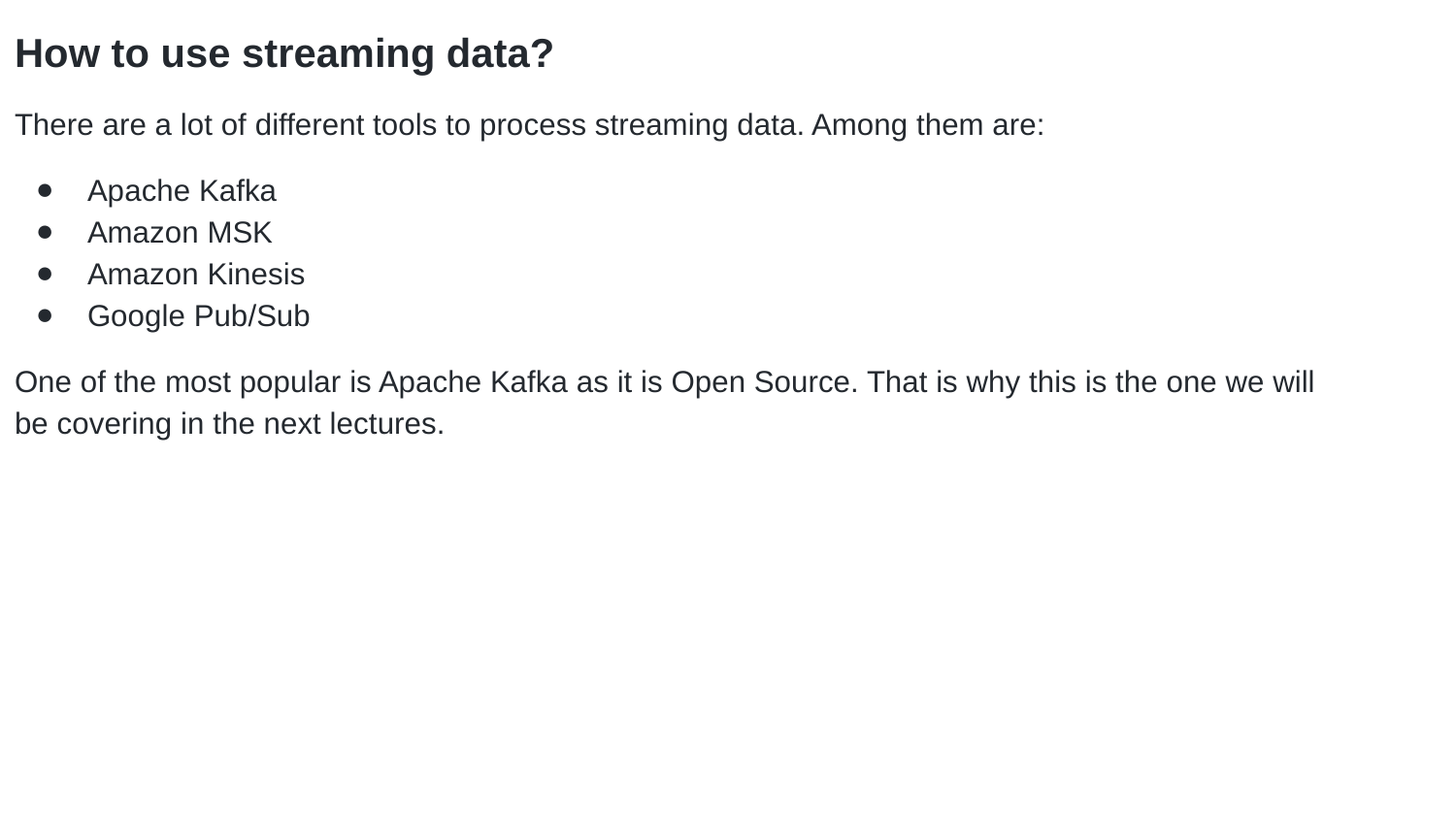

How to use streaming data?
There are a lot of different tools to process streaming data. Among them are:
Apache Kafka
Amazon MSK
Amazon Kinesis
Google Pub/Sub
One of the most popular is Apache Kafka as it is Open Source. That is why this is the one we will be covering in the next lectures.